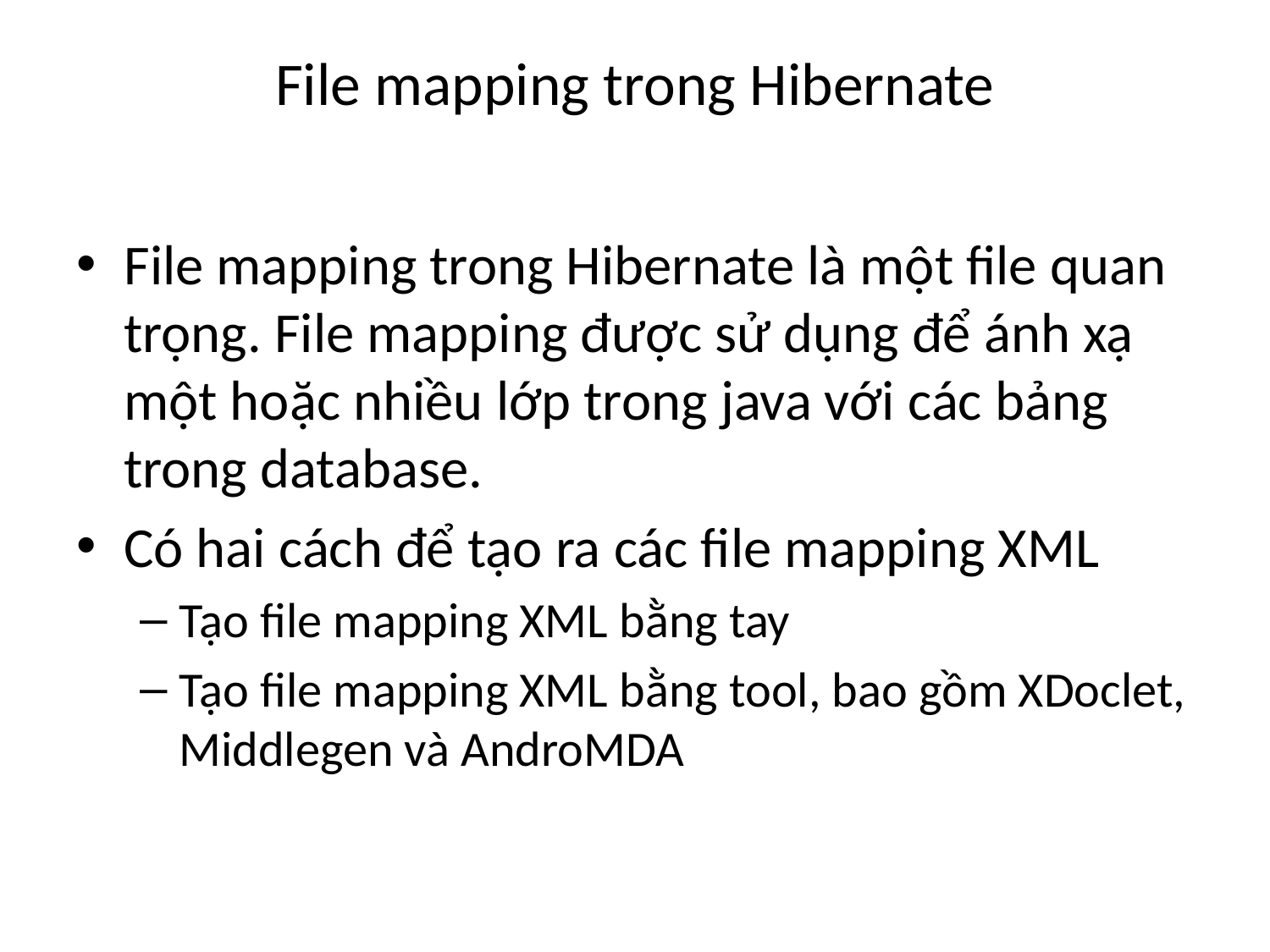

# File mapping trong Hibernate
File mapping trong Hibernate là một file quan trọng. File mapping được sử dụng để ánh xạ một hoặc nhiều lớp trong java với các bảng trong database.
Có hai cách để tạo ra các file mapping XML
Tạo file mapping XML bằng tay
Tạo file mapping XML bằng tool, bao gồm XDoclet, Middlegen và AndroMDA